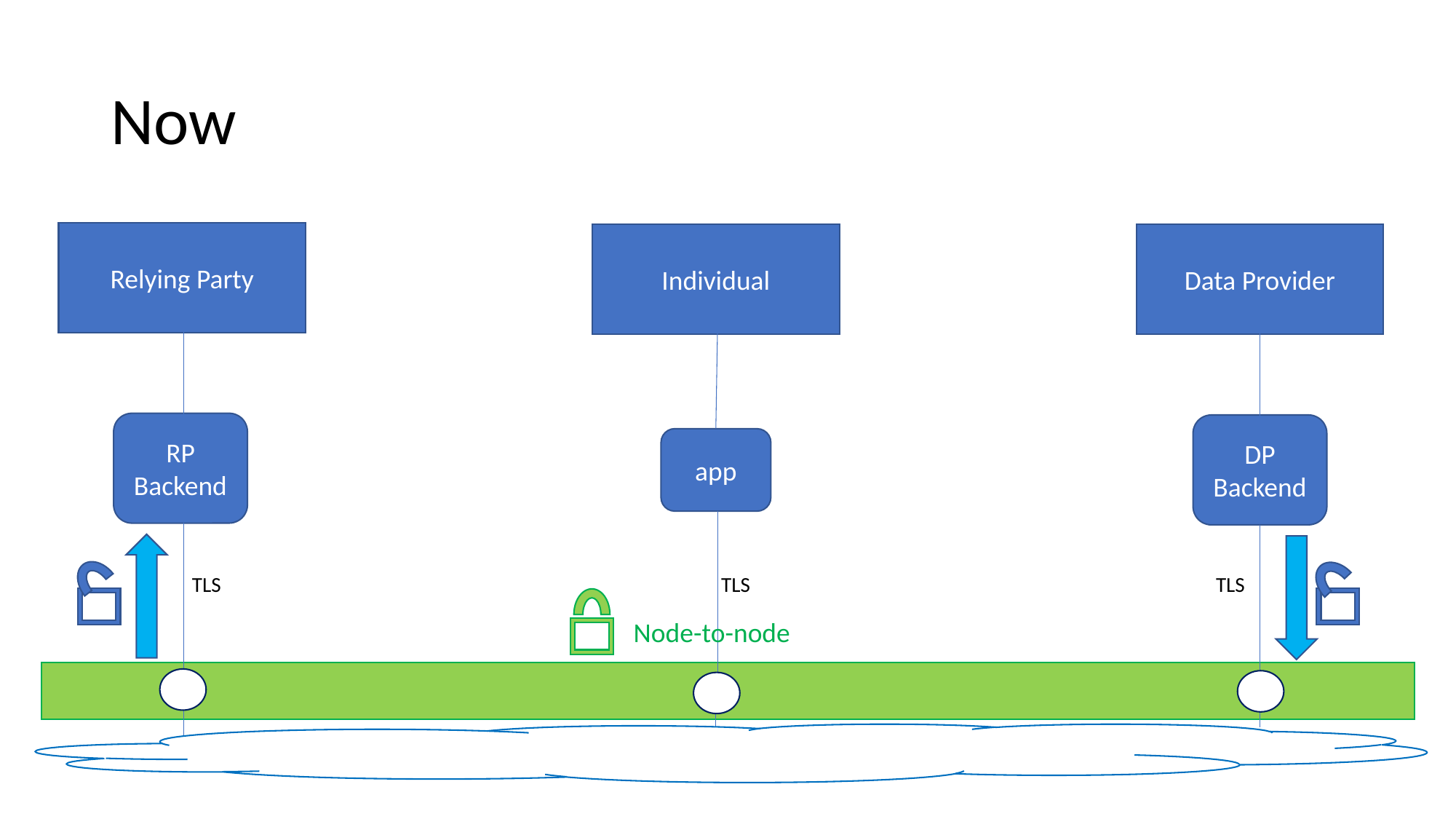

# Now
Relying Party
Data Provider
Individual
RP Backend
DP Backend
app

TLS
TLS
TLS

Node-to-node